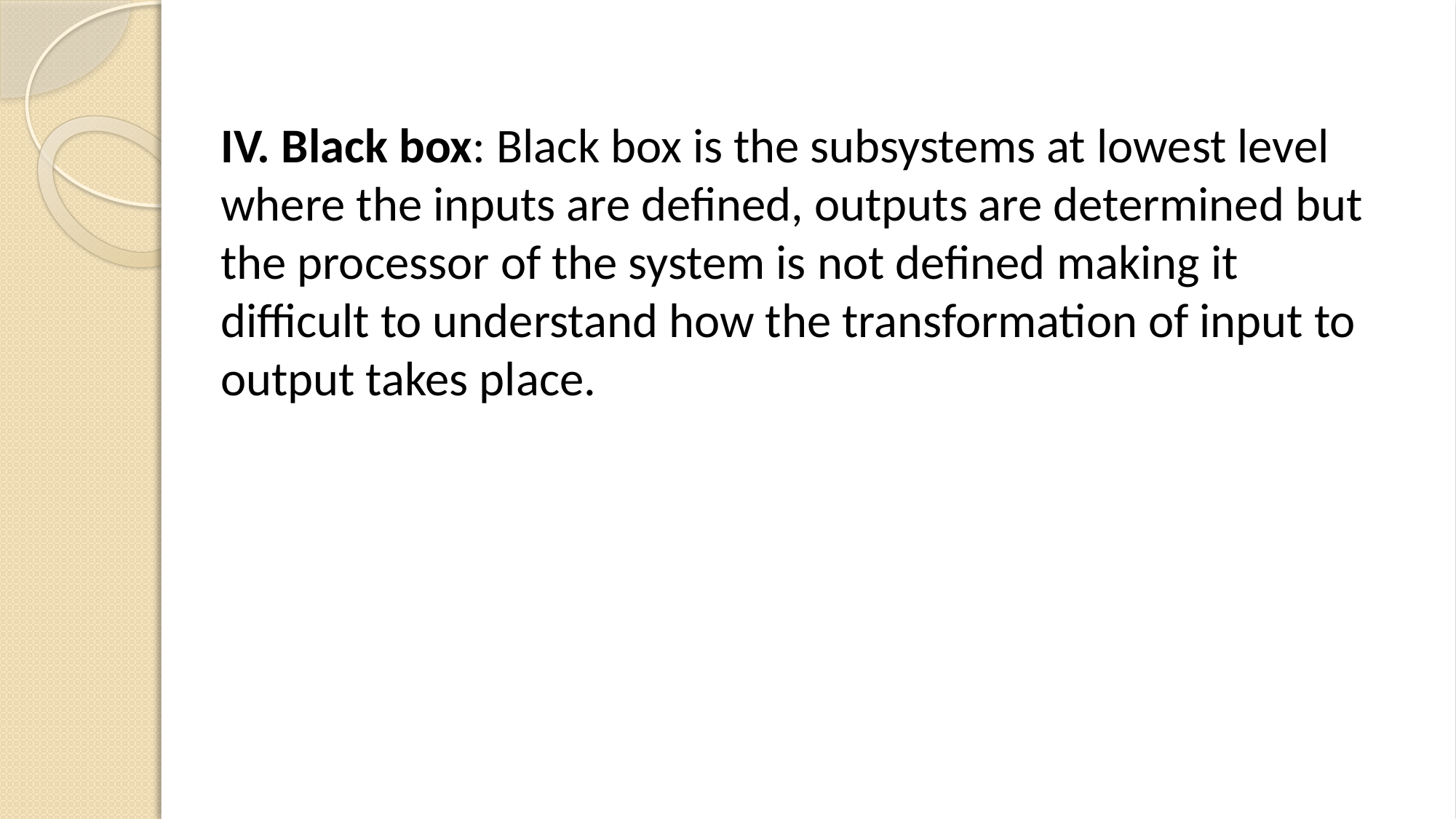

IV. Black box: Black box is the subsystems at lowest level where the inputs are defined, outputs are determined but the processor of the system is not defined making it difficult to understand how the transformation of input to output takes place.